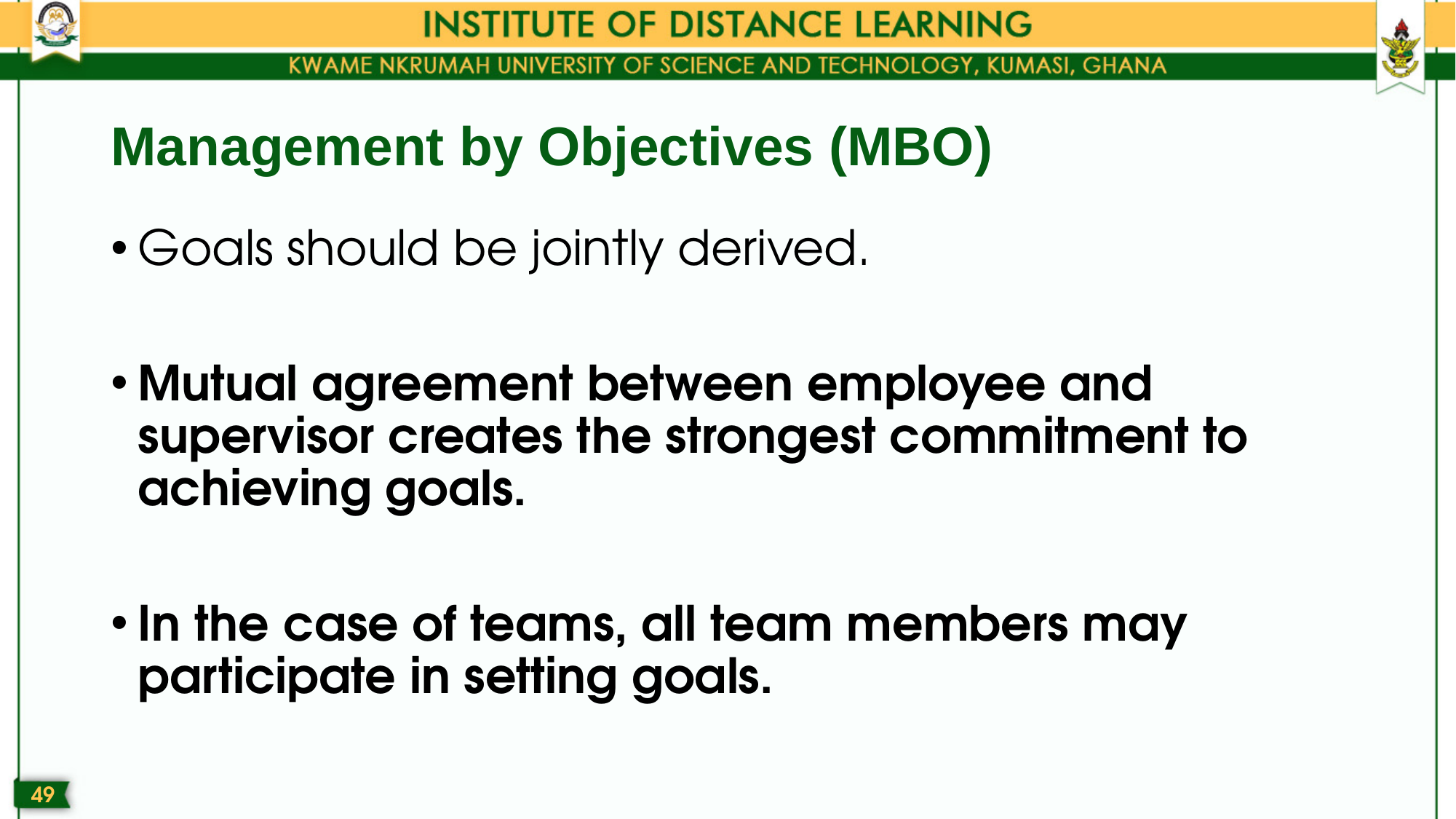

# Management by Objectives (MBO)
Goals should be jointly derived.

Mutual agreement between employee and supervisor creates the strongest commitment to achieving goals.

In the case of teams, all team members may participate in setting goals.
49